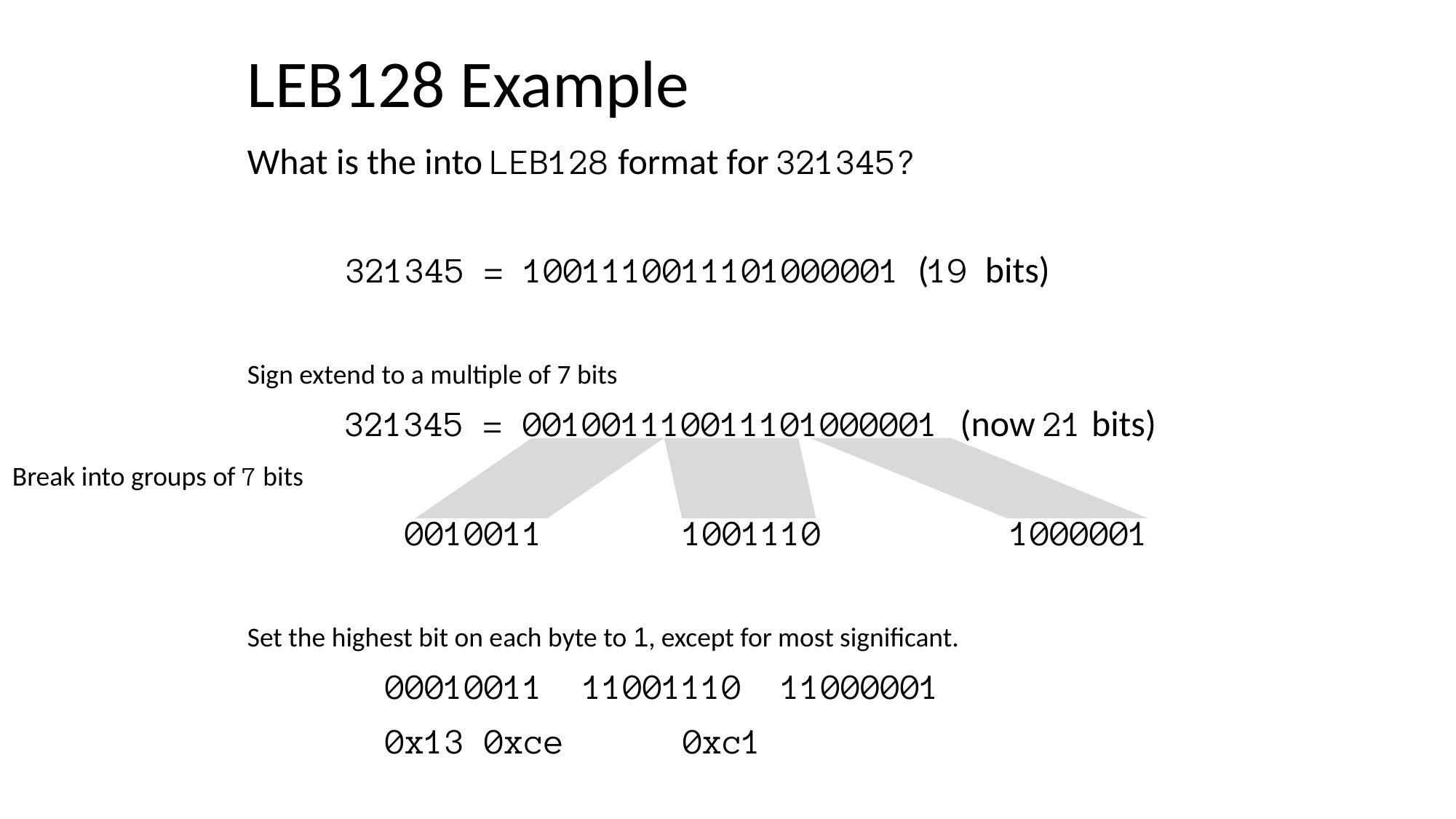

LEB128 Example
What is the into LEB128 format for 321345?

     321345 = 1001110011101000001  (19  bits)

Sign extend to a multiple of 7 bits
            321345 = 001001110011101000001 (now 21 bits)

        0010011		1001110		1000001

Set the highest bit on each byte to 1, except for most significant.
       00010011  11001110  11000001
       0x13	 0xce 	0xc1

Break into groups of 7 bits